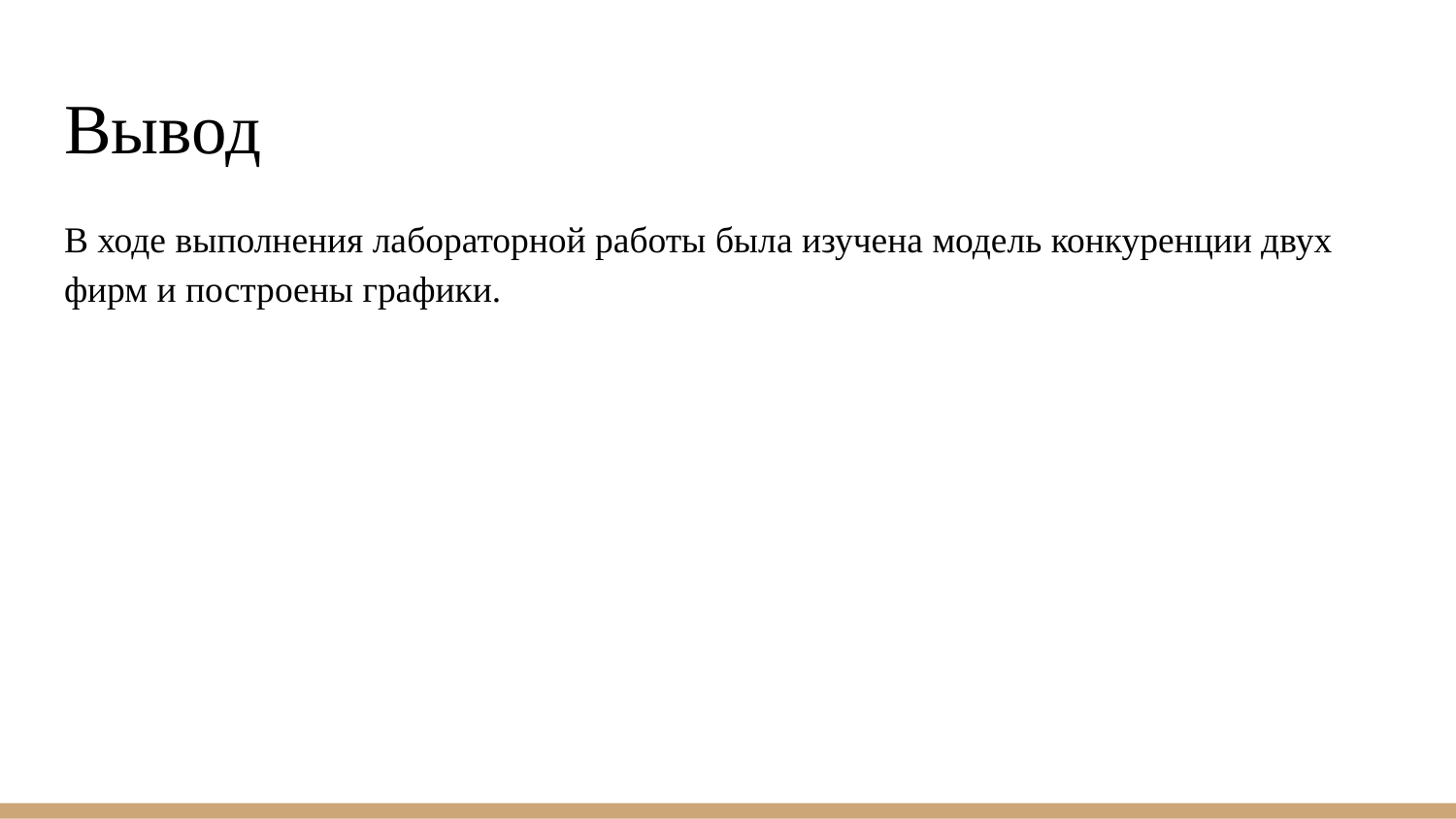

# Вывод
В ходе выполнения лабораторной работы была изучена модель конкуренции двух фирм и построены графики.